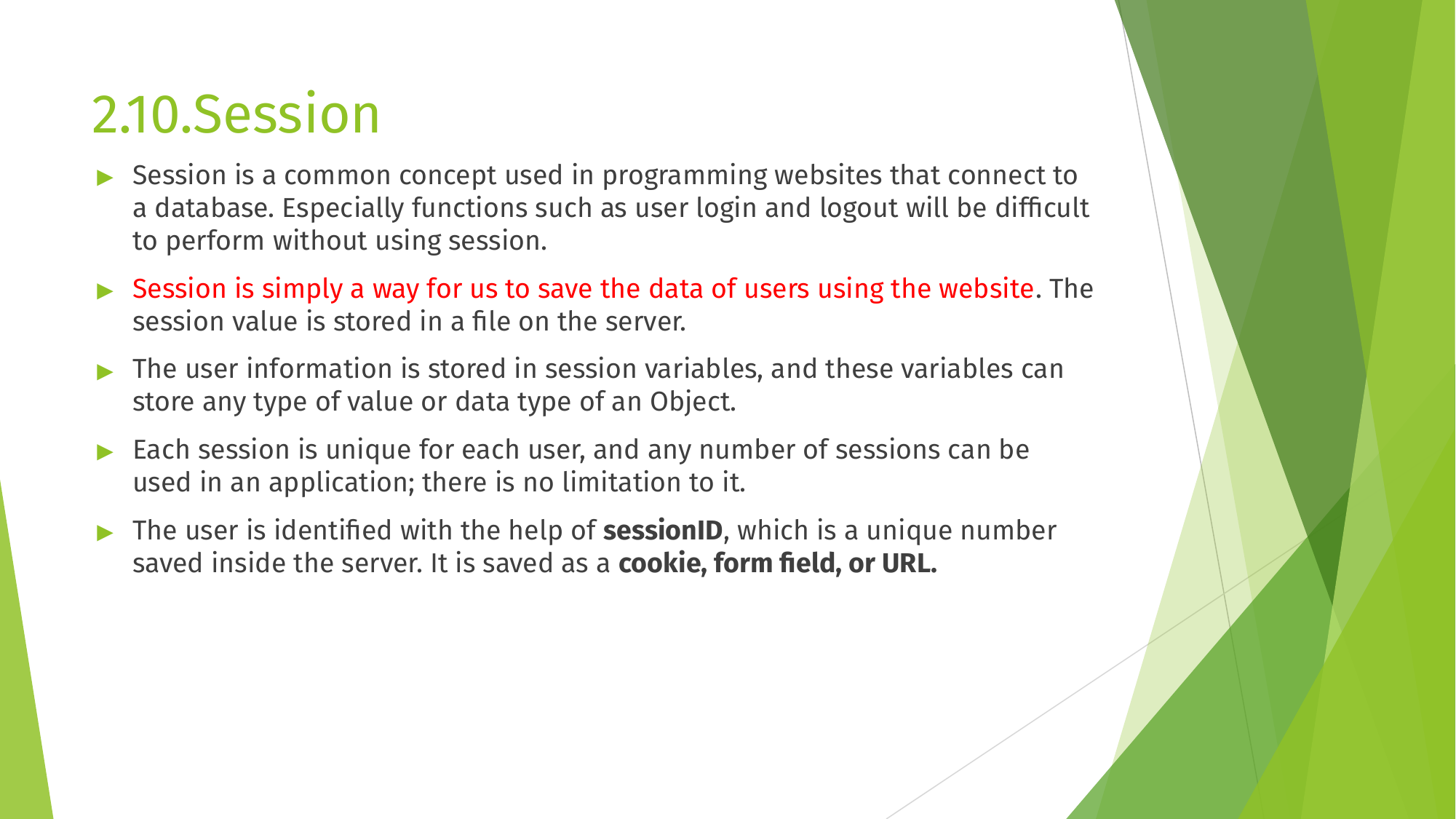

# 2.10.Session
Session is a common concept used in programming websites that connect to a database. Especially functions such as user login and logout will be difficult to perform without using session.
Session is simply a way for us to save the data of users using the website. The session value is stored in a file on the server.
The user information is stored in session variables, and these variables can store any type of value or data type of an Object.
Each session is unique for each user, and any number of sessions can be used in an application; there is no limitation to it.
The user is identified with the help of sessionID, which is a unique number saved inside the server. It is saved as a cookie, form field, or URL.